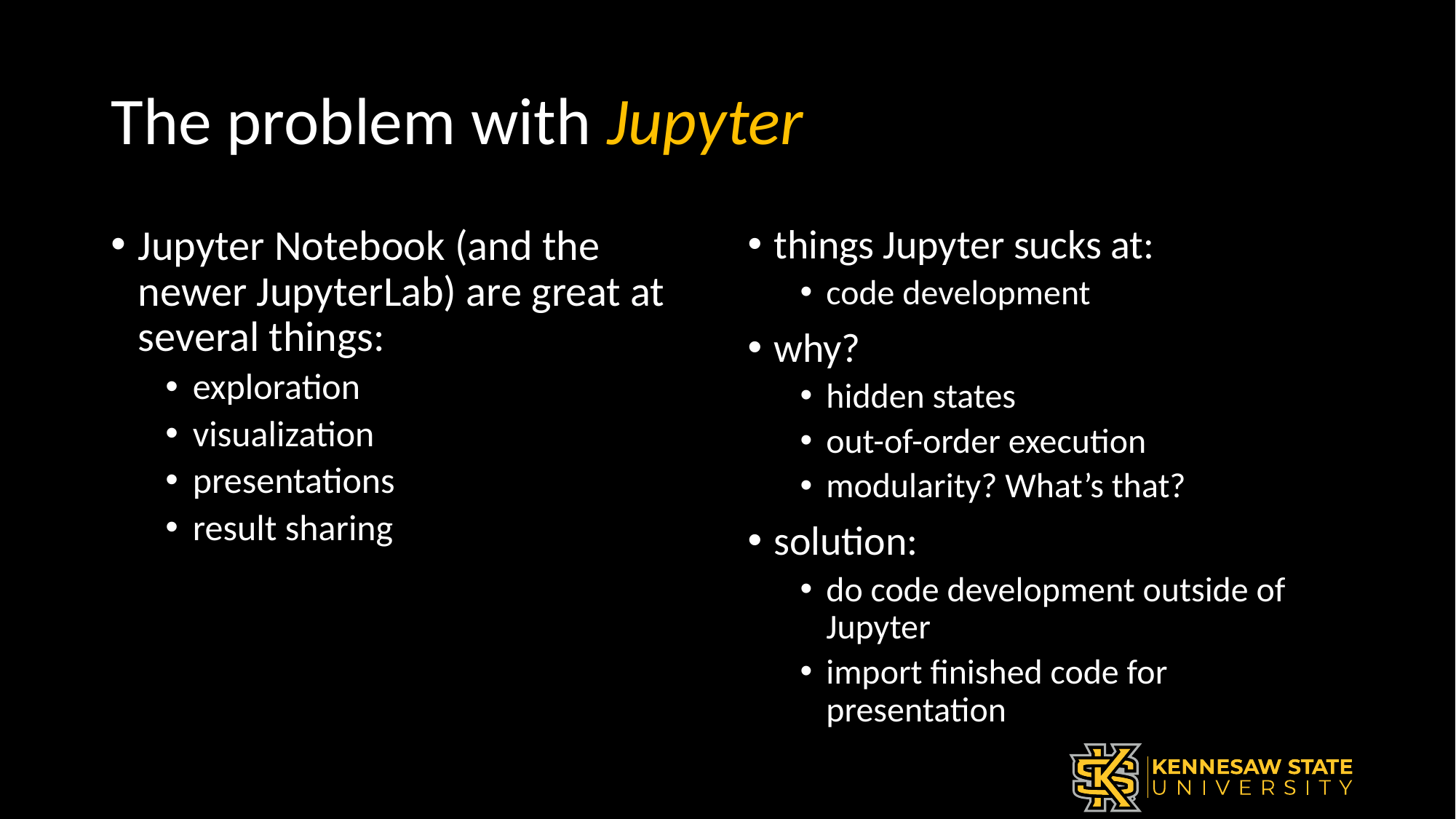

# The problem with Jupyter
Jupyter Notebook (and the newer JupyterLab) are great at several things:
exploration
visualization
presentations
result sharing
things Jupyter sucks at:
code development
why?
hidden states
out-of-order execution
modularity? What’s that?
solution:
do code development outside of Jupyter
import finished code for presentation